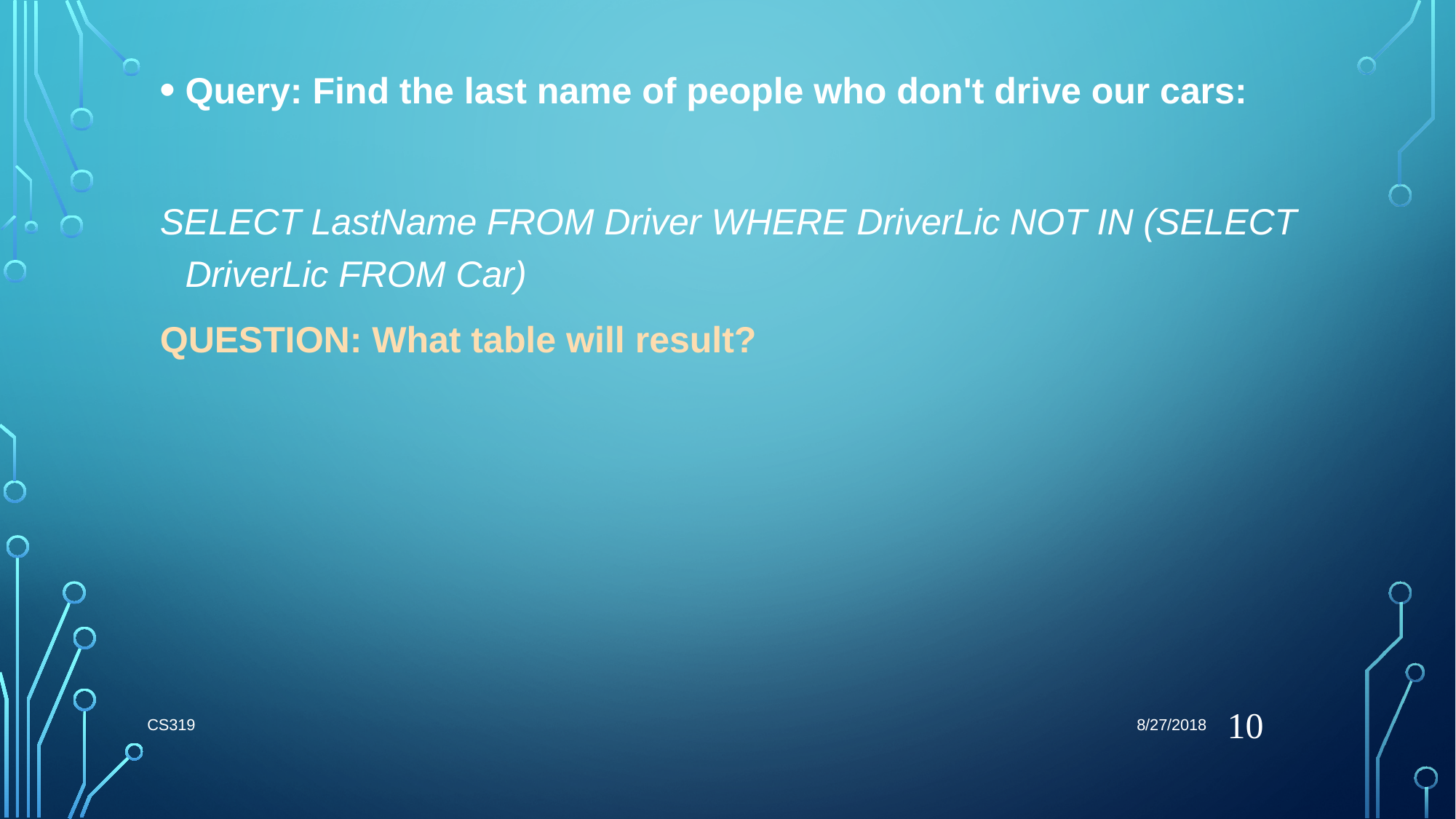

8/27/2018
Query: Find the last name of people who don't drive our cars:

SELECT LastName FROM Driver WHERE DriverLic NOT IN (SELECT DriverLic FROM Car)
QUESTION: What table will result?
10
CS319